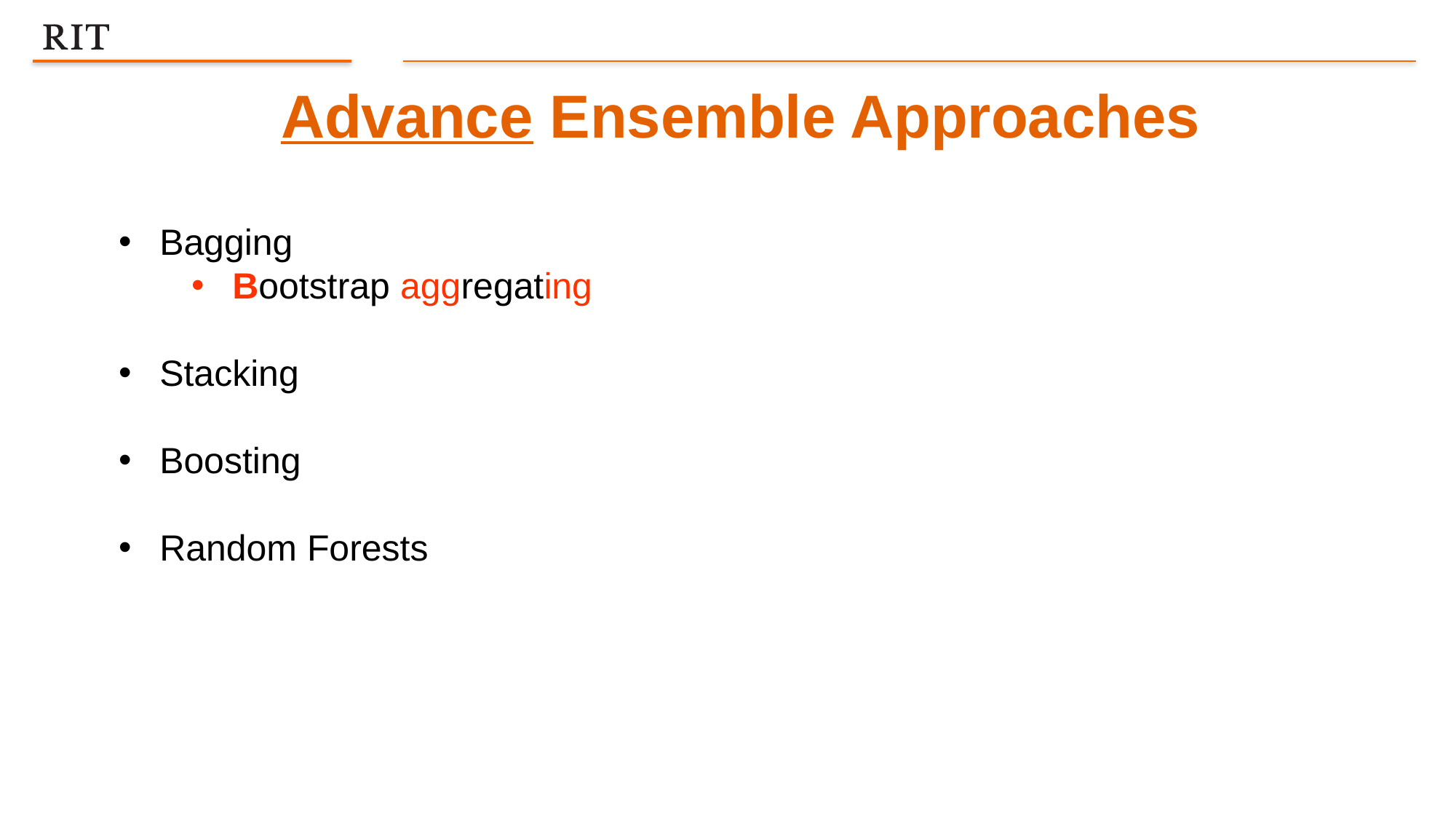

Advance Ensemble Approaches
Bagging
Bootstrap aggregating

Stacking

Boosting

Random Forests